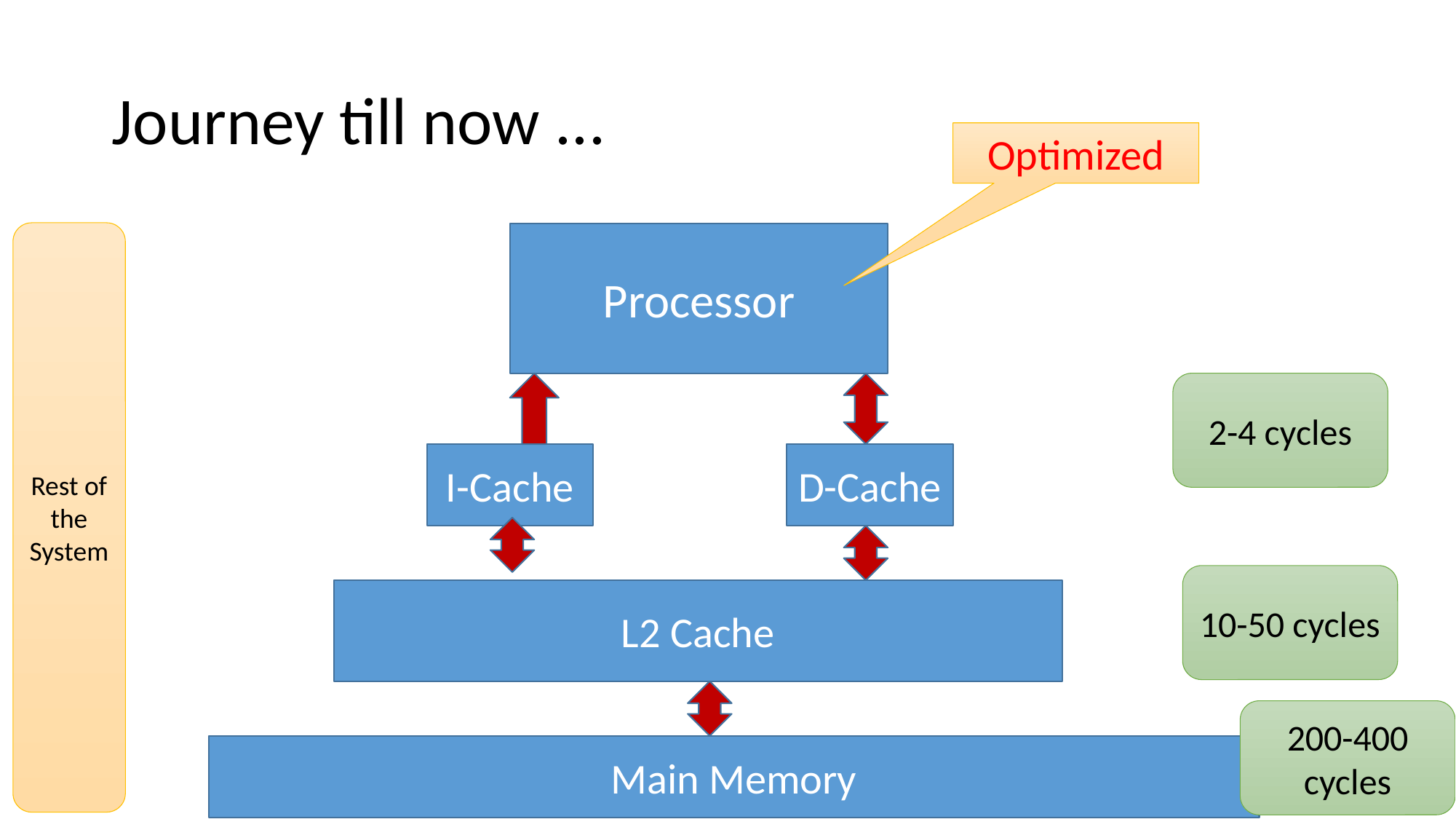

# Journey till now ...
Optimized
Rest of the System
Processor
2-4 cycles

I-Cache
D-Cache

10-50 cycles
L2 Cache

200-400 cycles
Main Memory